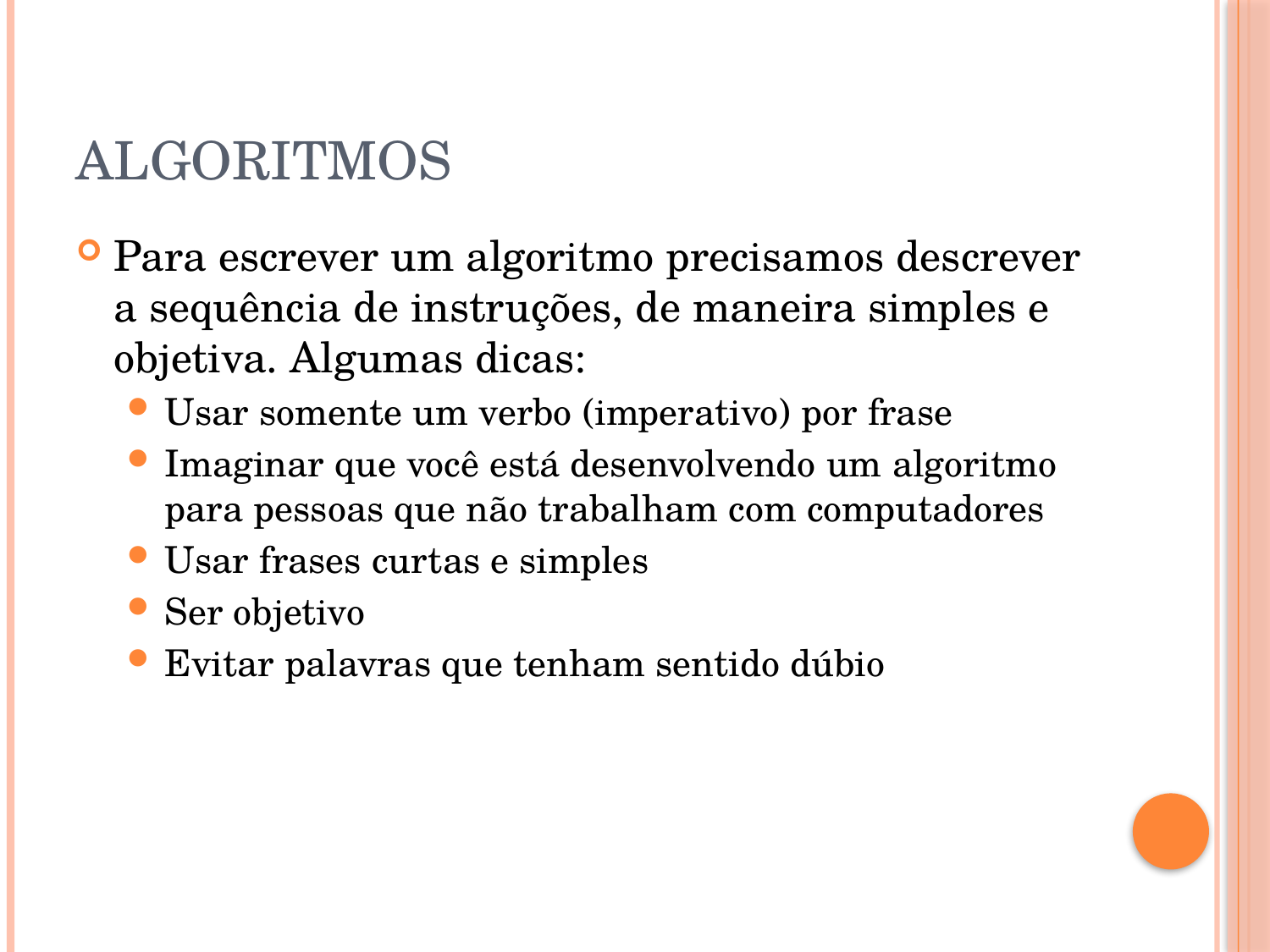

# Algoritmos
Para escrever um algoritmo precisamos descrever a sequência de instruções, de maneira simples e objetiva. Algumas dicas:
Usar somente um verbo (imperativo) por frase
Imaginar que você está desenvolvendo um algoritmo para pessoas que não trabalham com computadores
Usar frases curtas e simples
Ser objetivo
Evitar palavras que tenham sentido dúbio